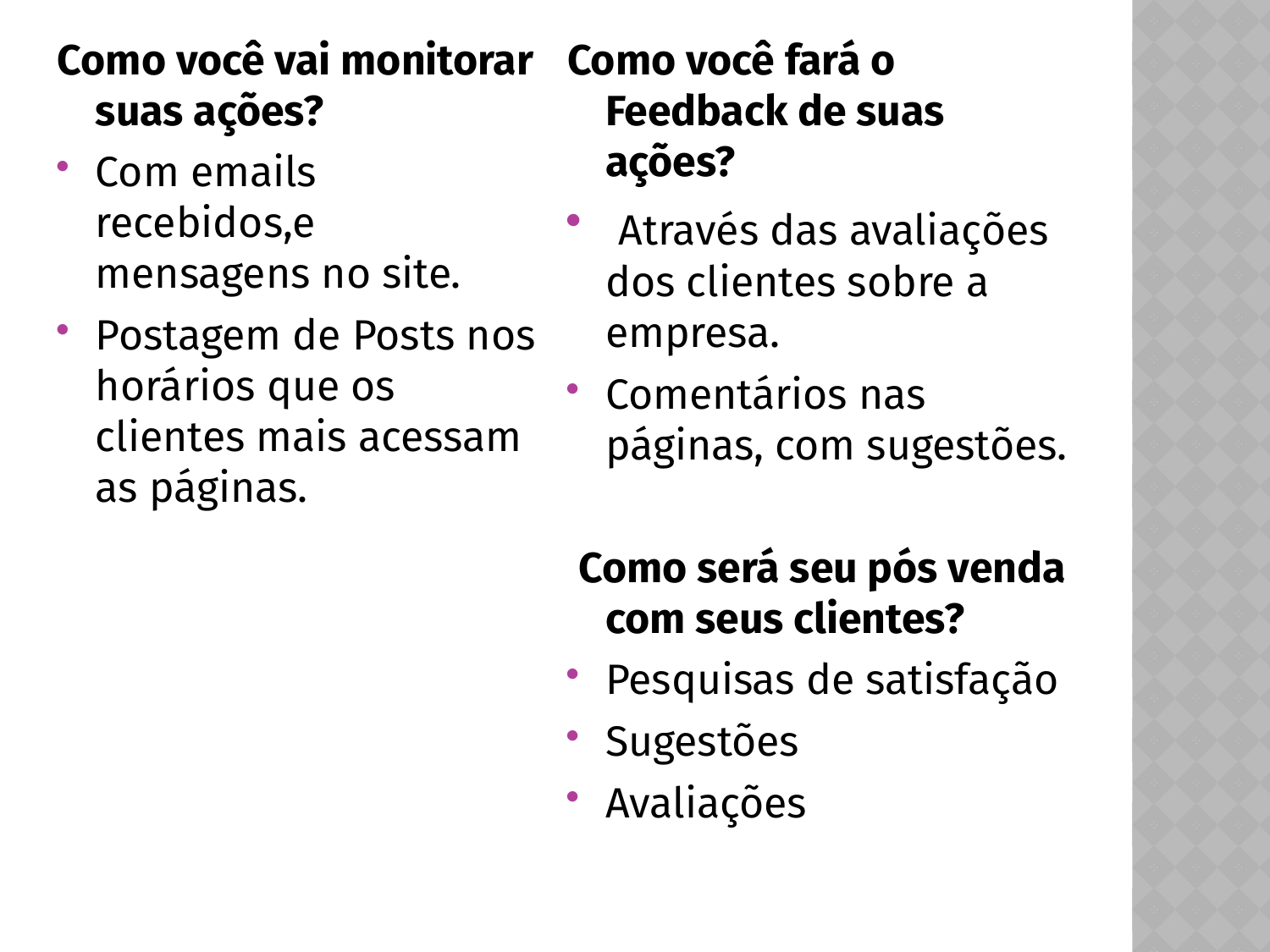

#
Como você vai monitorar suas ações?
Com emails recebidos,e mensagens no site.
Postagem de Posts nos horários que os clientes mais acessam as páginas.

Como você fará o Feedback de suas ações?
 Através das avaliações dos clientes sobre a empresa.
Comentários nas páginas, com sugestões.

 Como será seu pós venda com seus clientes?
Pesquisas de satisfação
Sugestões
Avaliações